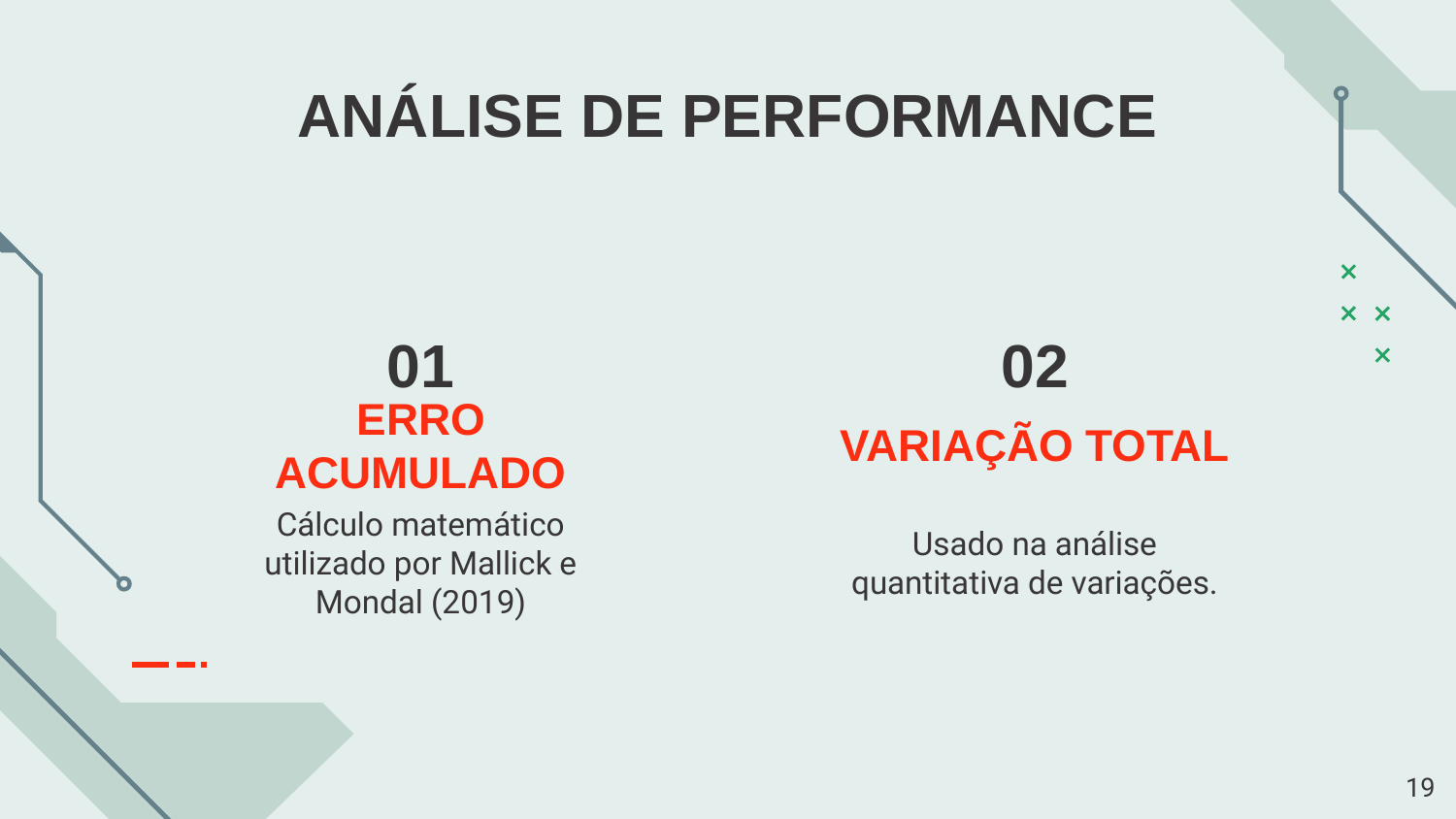

# ANÁLISE DE PERFORMANCE
01
02
ERRO ACUMULADO
VARIAÇÃO TOTAL
Cálculo matemático utilizado por Mallick e Mondal (2019)
Usado na análise quantitativa de variações.
19